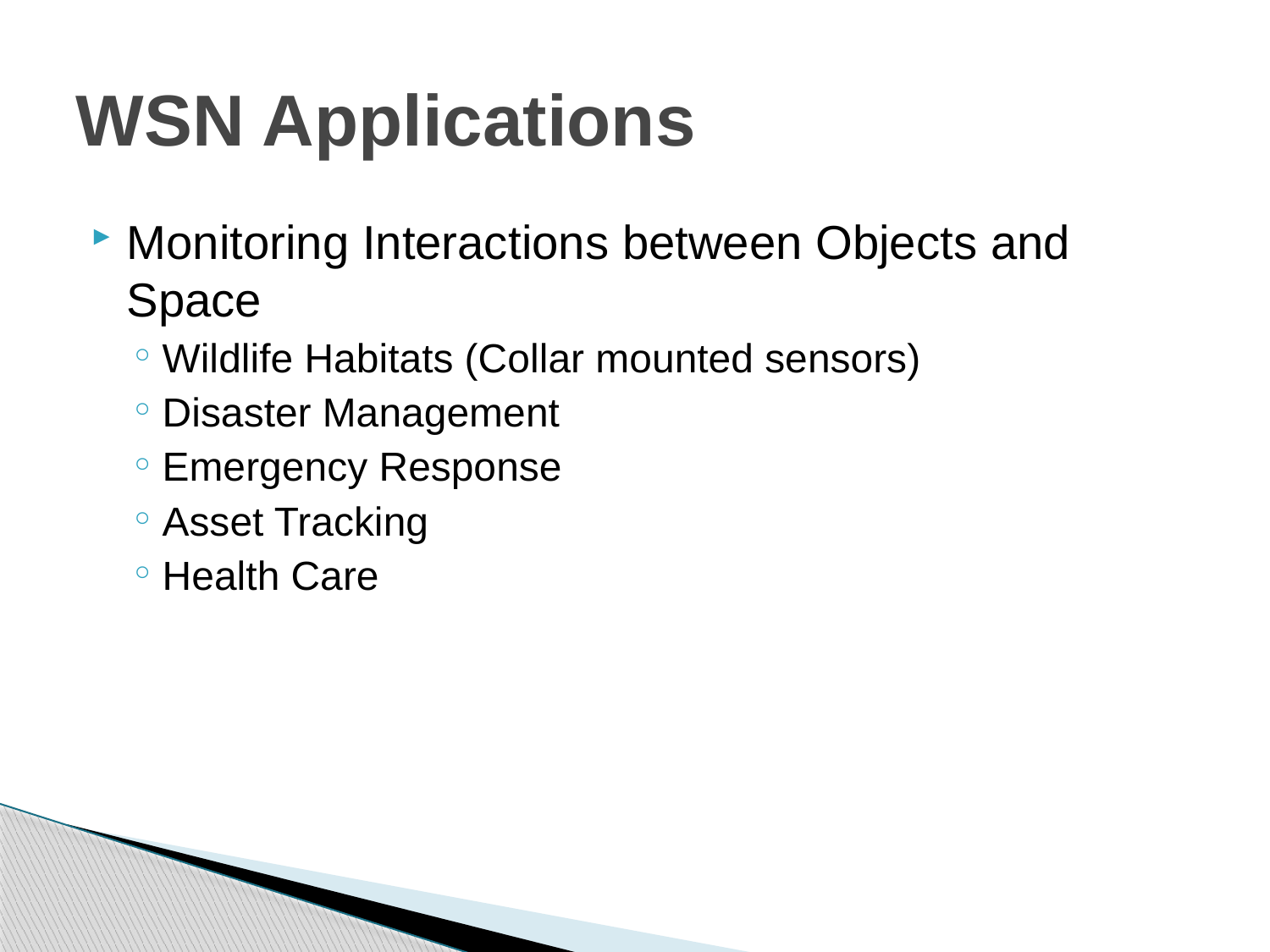

# WSN Applications
Monitoring Interactions between Objects and Space
Wildlife Habitats (Collar mounted sensors)
Disaster Management
Emergency Response
Asset Tracking
Health Care